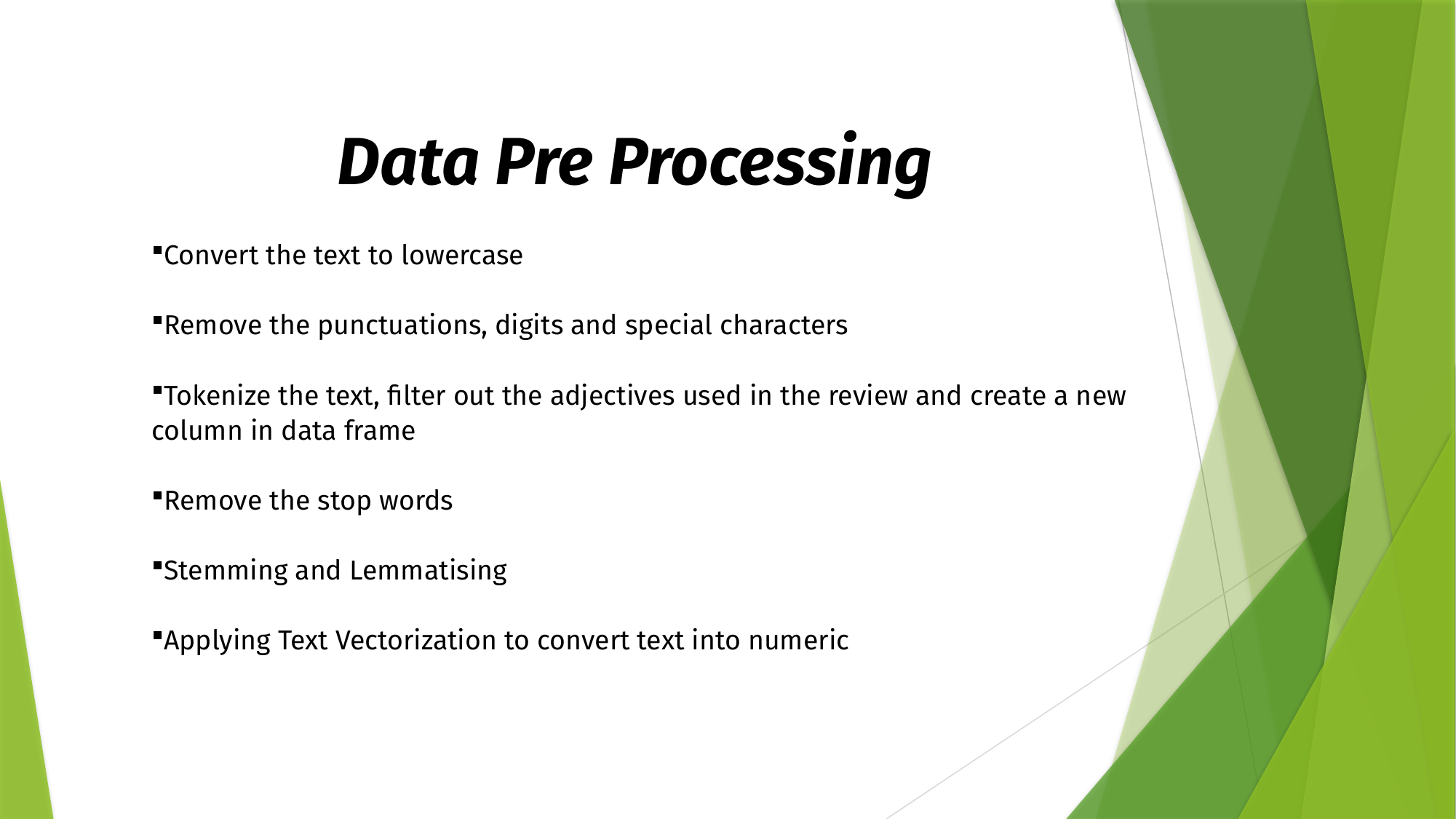

Data Pre Processing
Convert the text to lowercase

Remove the punctuations, digits and special characters

Tokenize the text, filter out the adjectives used in the review and create a new column in data frame

Remove the stop words

Stemming and Lemmatising

Applying Text Vectorization to convert text into numeric